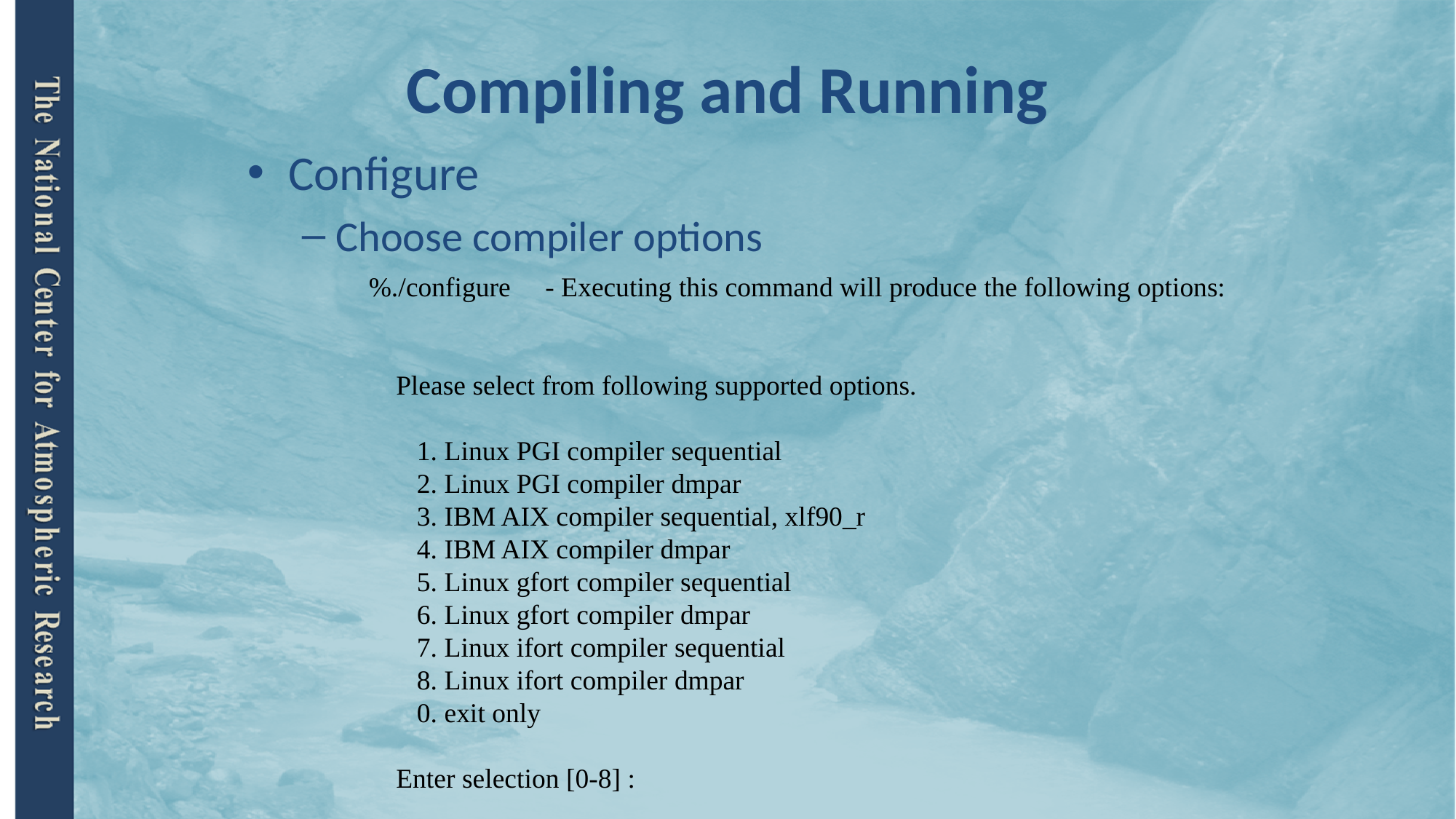

# Compiling and Running
Configure
Choose compiler options

%./configure     - Executing this command will produce the following options:

Please select from following supported options.

   1. Linux PGI compiler sequential
   2. Linux PGI compiler dmpar
   3. IBM AIX compiler sequential, xlf90_r
   4. IBM AIX compiler dmpar
   5. Linux gfort compiler sequential
   6. Linux gfort compiler dmpar
   7. Linux ifort compiler sequential
   8. Linux ifort compiler dmpar
   0. exit only

Enter selection [0-8] :